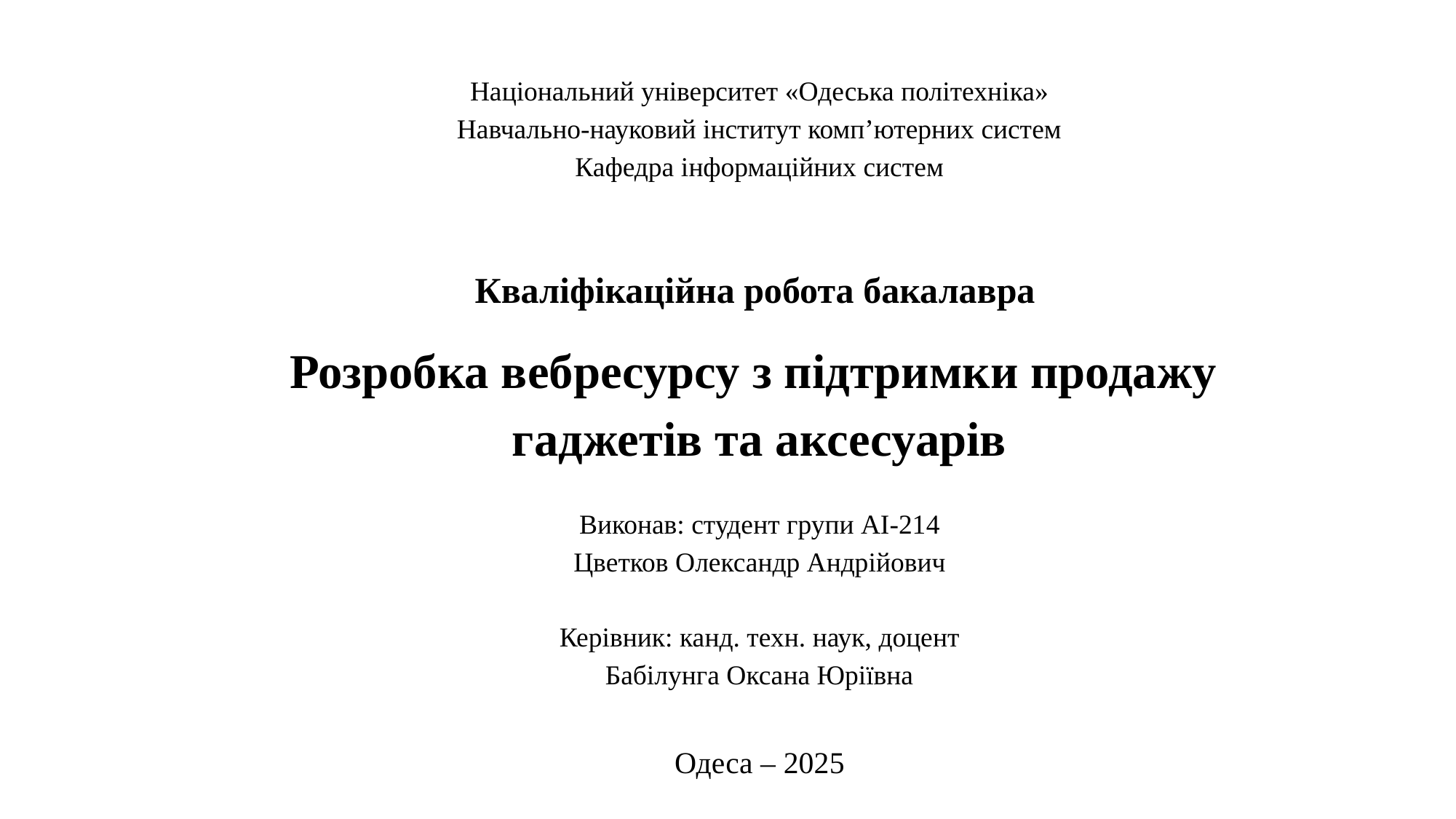

Національний університет «Одеська політехніка»
Навчально-науковий інститут комп’ютерних систем
Кафедра інформаційних систем

Кваліфікаційна робота бакалавра
Розробка вебресурсу з підтримки продажу
гаджетів та аксесуарів

Виконав: студент групи АІ-214
Цветков Олександр Андрійович

Керівник: канд. техн. наук, доцент
Бабілунга Оксана Юріївна
Одеса – 2025